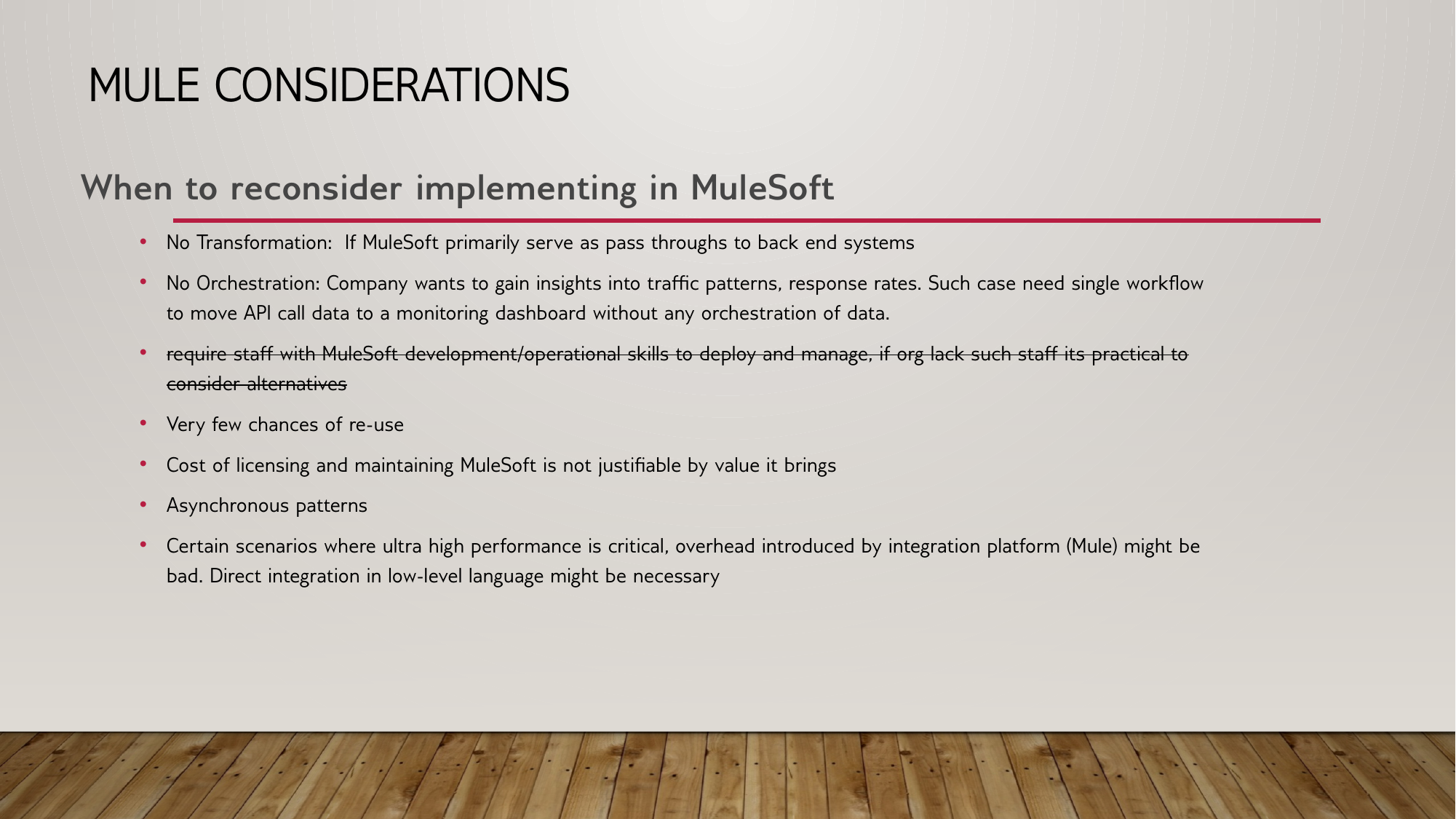

# Mule Considerations
When to reconsider implementing in MuleSoft
No Transformation:  If MuleSoft primarily serve as pass throughs to back end systems
No Orchestration: Company wants to gain insights into traffic patterns, response rates. Such case need single workflow to move API call data to a monitoring dashboard without any orchestration of data.
require staff with MuleSoft development/operational skills to deploy and manage, if org lack such staff its practical to consider alternatives
Very few chances of re-use
Cost of licensing and maintaining MuleSoft is not justifiable by value it brings
Asynchronous patterns
Certain scenarios where ultra high performance is critical, overhead introduced by integration platform (Mule) might be bad. Direct integration in low-level language might be necessary